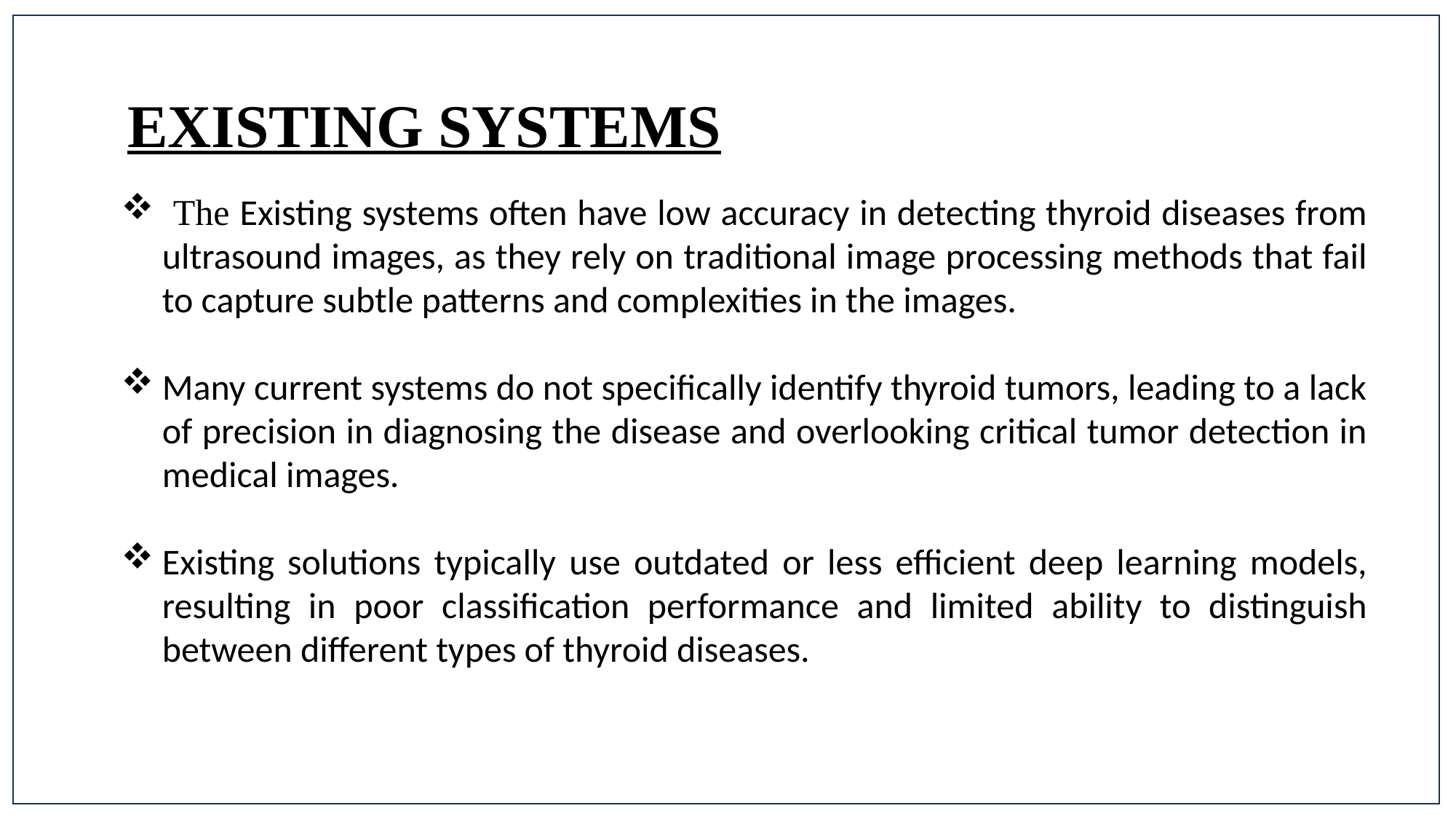

EXISTING SYSTEMS
 The Existing systems often have low accuracy in detecting thyroid diseases from ultrasound images, as they rely on traditional image processing methods that fail to capture subtle patterns and complexities in the images.

Many current systems do not specifically identify thyroid tumors, leading to a lack of precision in diagnosing the disease and overlooking critical tumor detection in medical images.

Existing solutions typically use outdated or less efficient deep learning models, resulting in poor classification performance and limited ability to distinguish between different types of thyroid diseases.